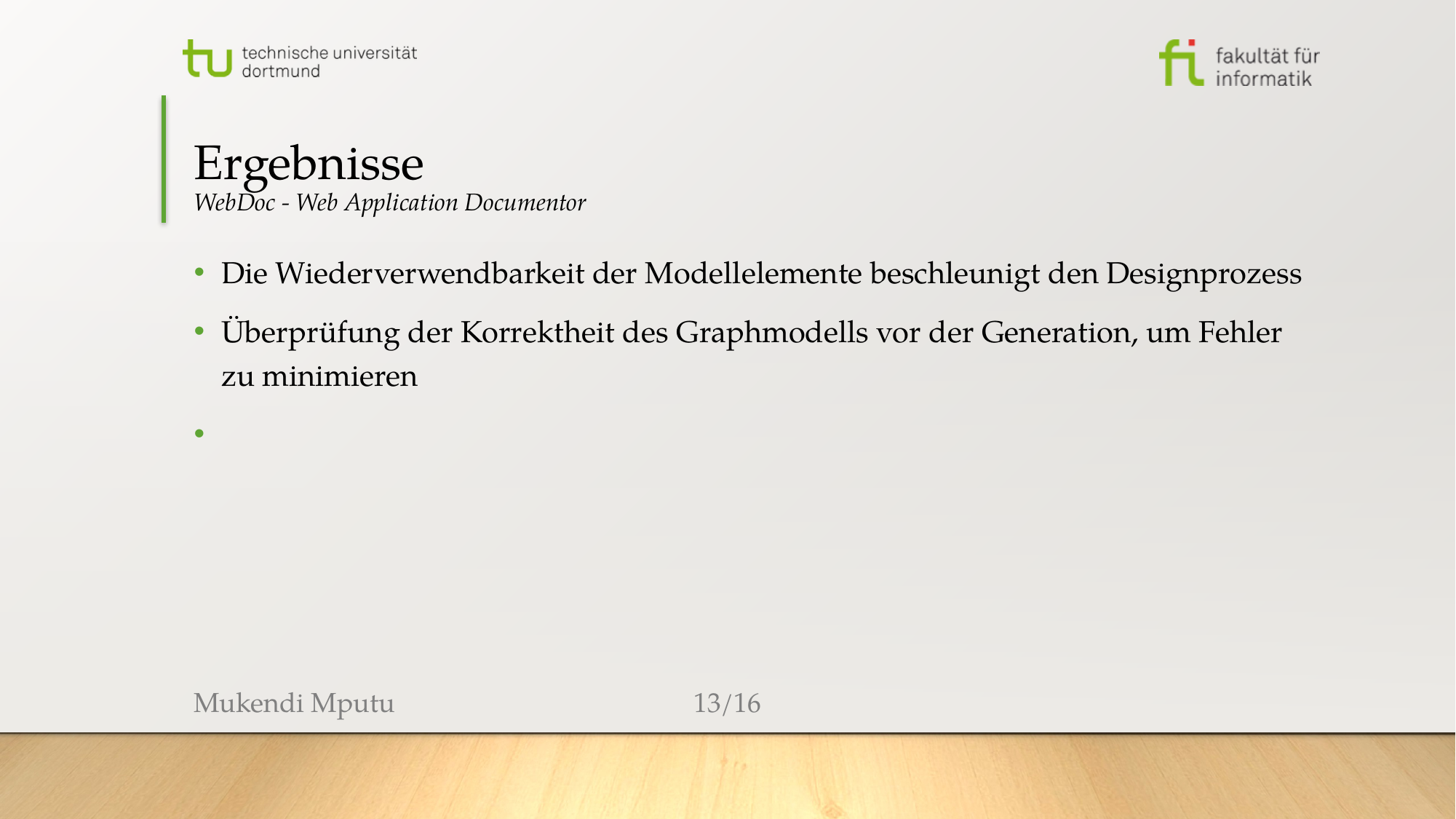

# Ergebnisse WebDoc - Web Application Documentor
Die Wiederverwendbarkeit der Modellelemente beschleunigt den Designprozess
Überprüfung der Korrektheit des Graphmodells vor der Generation, um Fehler zu minimieren